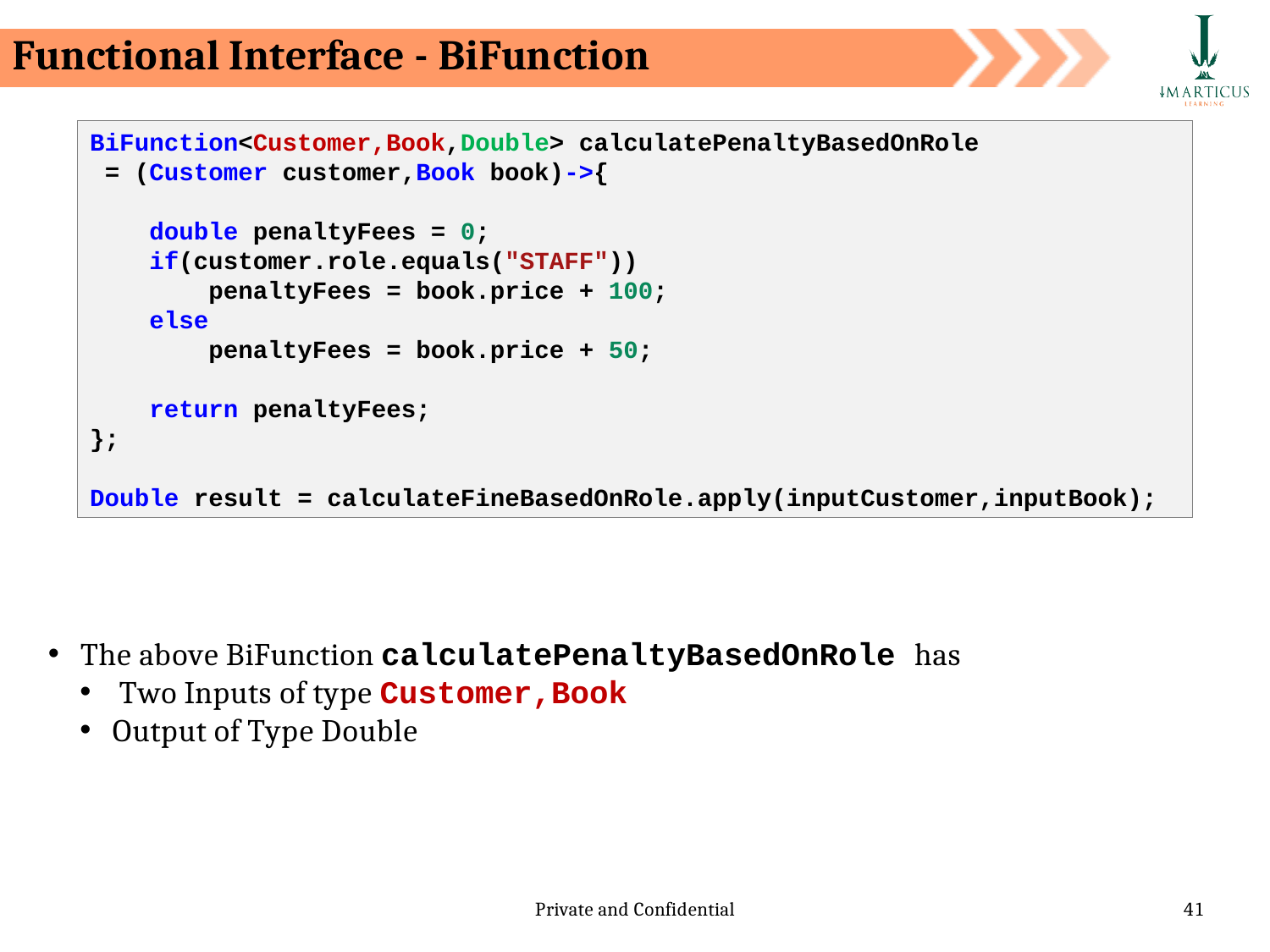

Functional Interface - BiFunction
BiFunction<Customer,Book,Double> calculatePenaltyBasedOnRole
 = (Customer customer,Book book)->{

    double penaltyFees = 0;
    if(customer.role.equals("STAFF"))
        penaltyFees = book.price + 100;
    else
        penaltyFees = book.price + 50;

    return penaltyFees;
};
Double result = calculateFineBasedOnRole.apply(inputCustomer,inputBook);
The above BiFunction calculatePenaltyBasedOnRole has
 Two Inputs of type Customer,Book
Output of Type Double